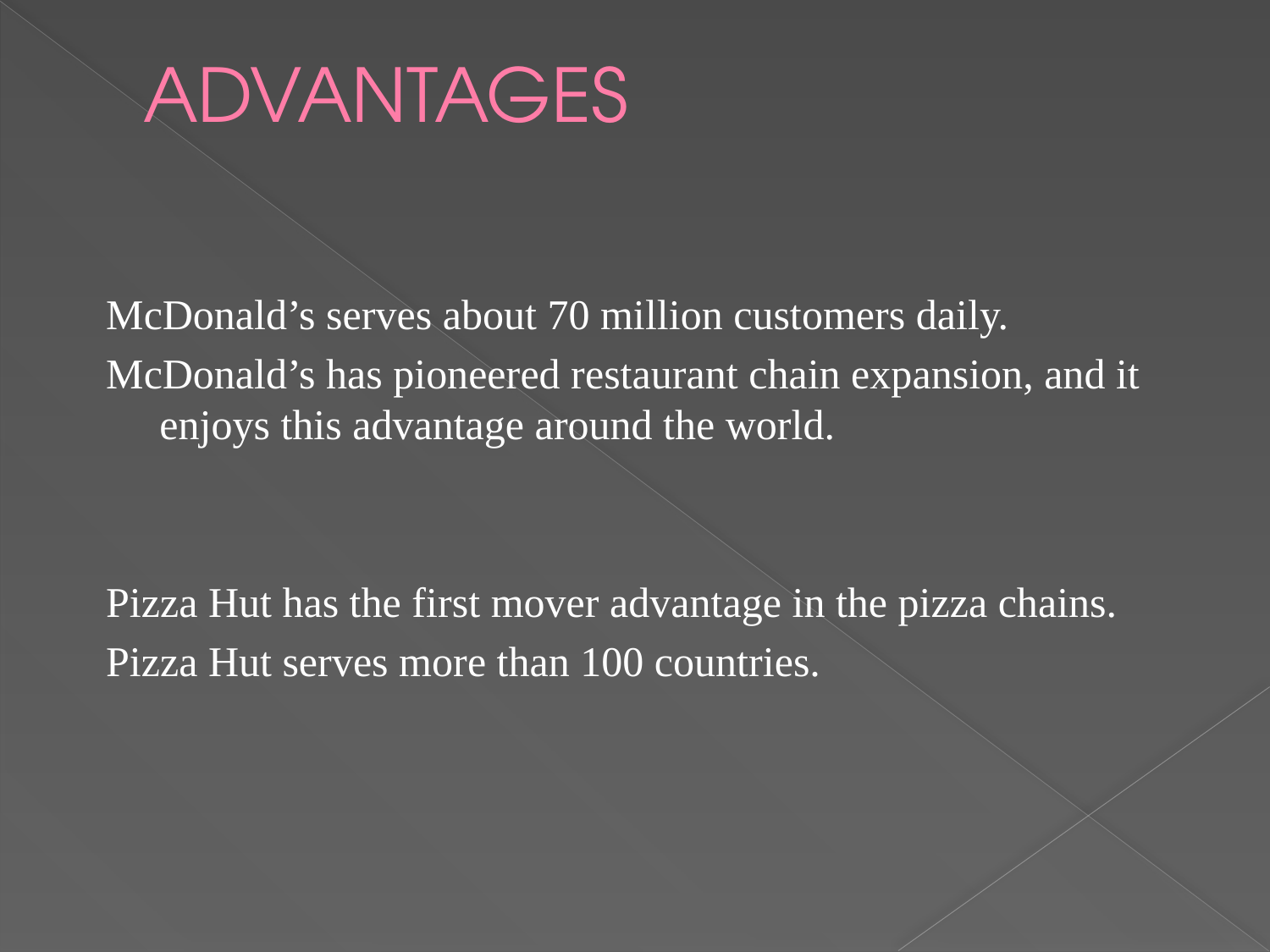

# ADVANTAGES

McDonald’s serves about 70 million customers daily.
McDonald’s has pioneered restaurant chain expansion, and it enjoys this advantage around the world.

Pizza Hut has the first mover advantage in the pizza chains.
Pizza Hut serves more than 100 countries.